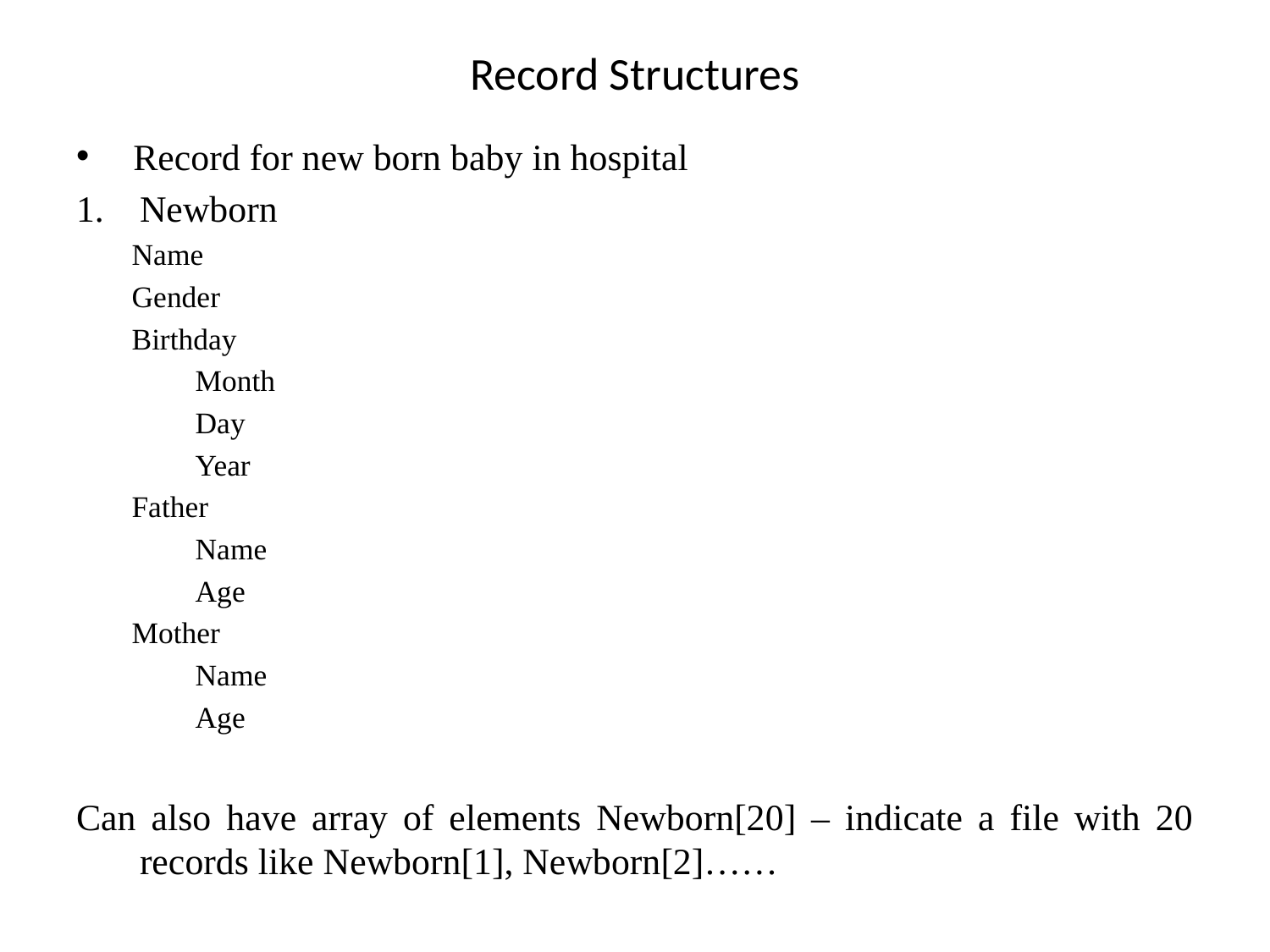

# Record Structures
 Record for new born baby in hospital
Newborn
Name
Gender
Birthday
	Month
	Day
	Year
Father
	Name
	Age
Mother
	Name
	Age

Can also have array of elements Newborn[20] – indicate a file with 20 records like Newborn[1], Newborn[2]……